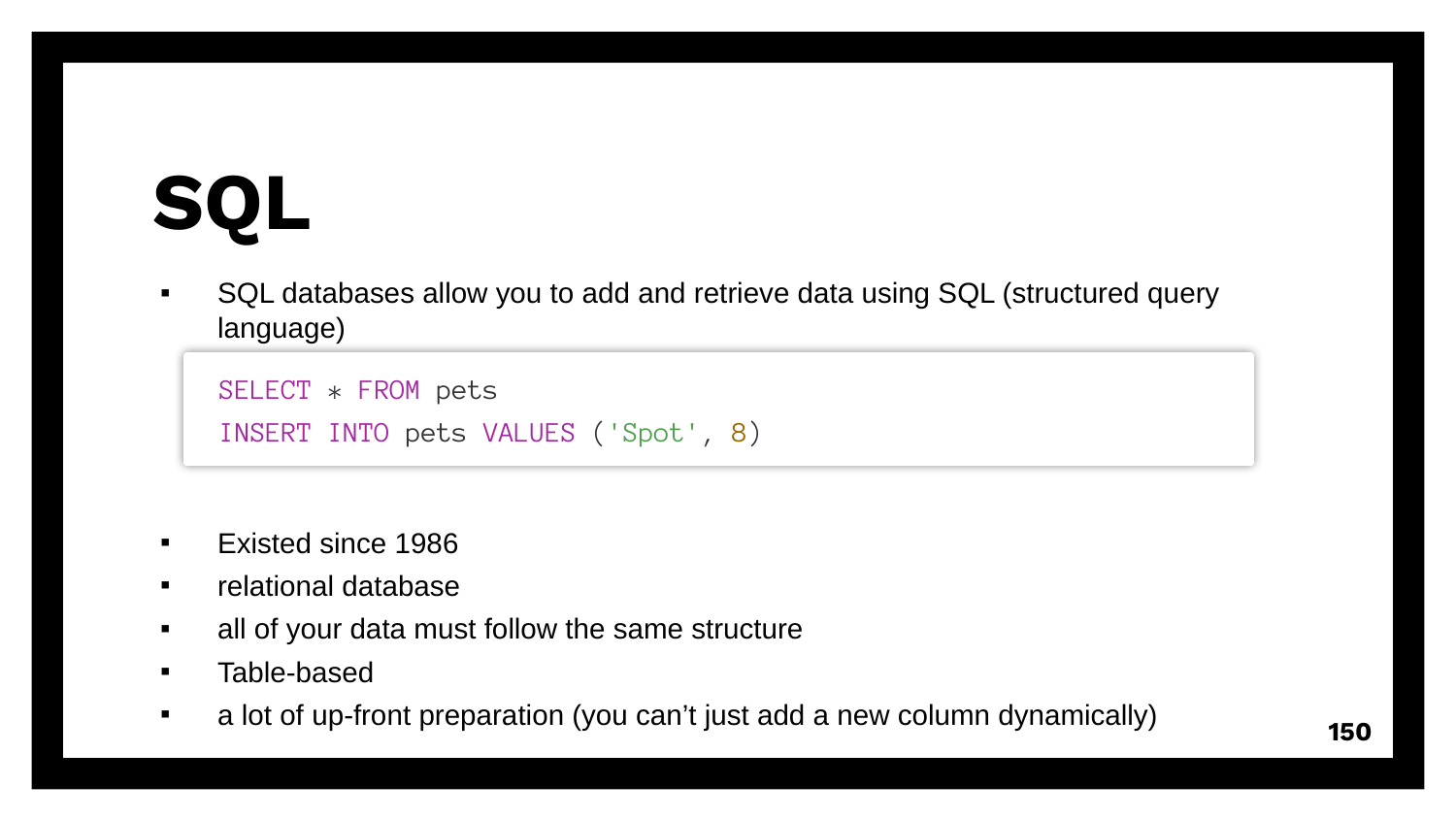

# SQL
SQL databases allow you to add and retrieve data using SQL (structured query language)

Existed since 1986
relational database
all of your data must follow the same structure
Table-based
a lot of up-front preparation (you can’t just add a new column dynamically)
SELECT * FROM pets
INSERT INTO pets VALUES ('Spot', 8)
150